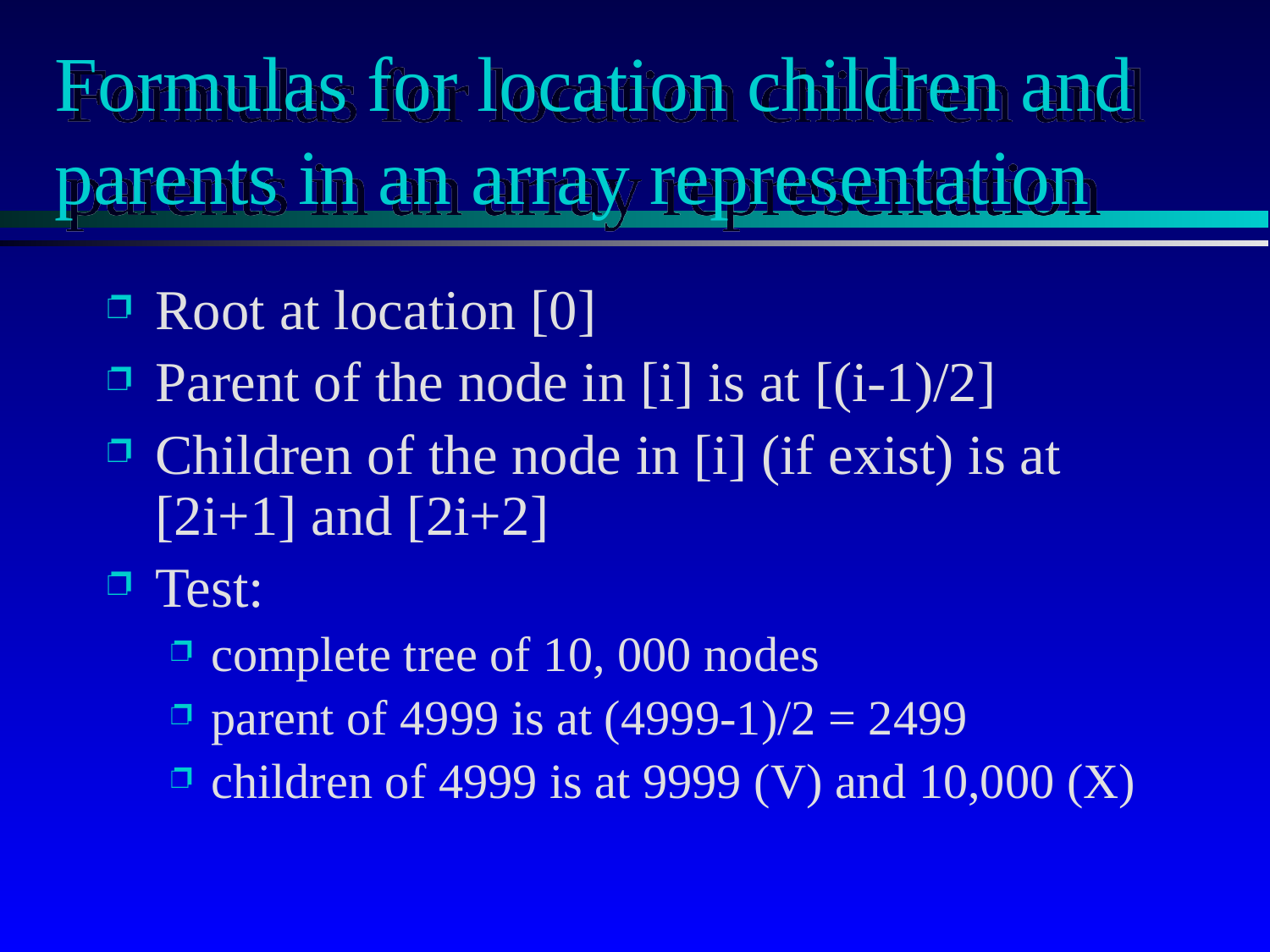

# Formulas for location children and parents in an array representation
Root at location [0]
Parent of the node in [i] is at [(i-1)/2]
Children of the node in [i] (if exist) is at [2i+1] and [2i+2]
Test:
complete tree of 10, 000 nodes
parent of 4999 is at (4999-1)/2 = 2499
children of 4999 is at 9999 (V) and 10,000 (X)